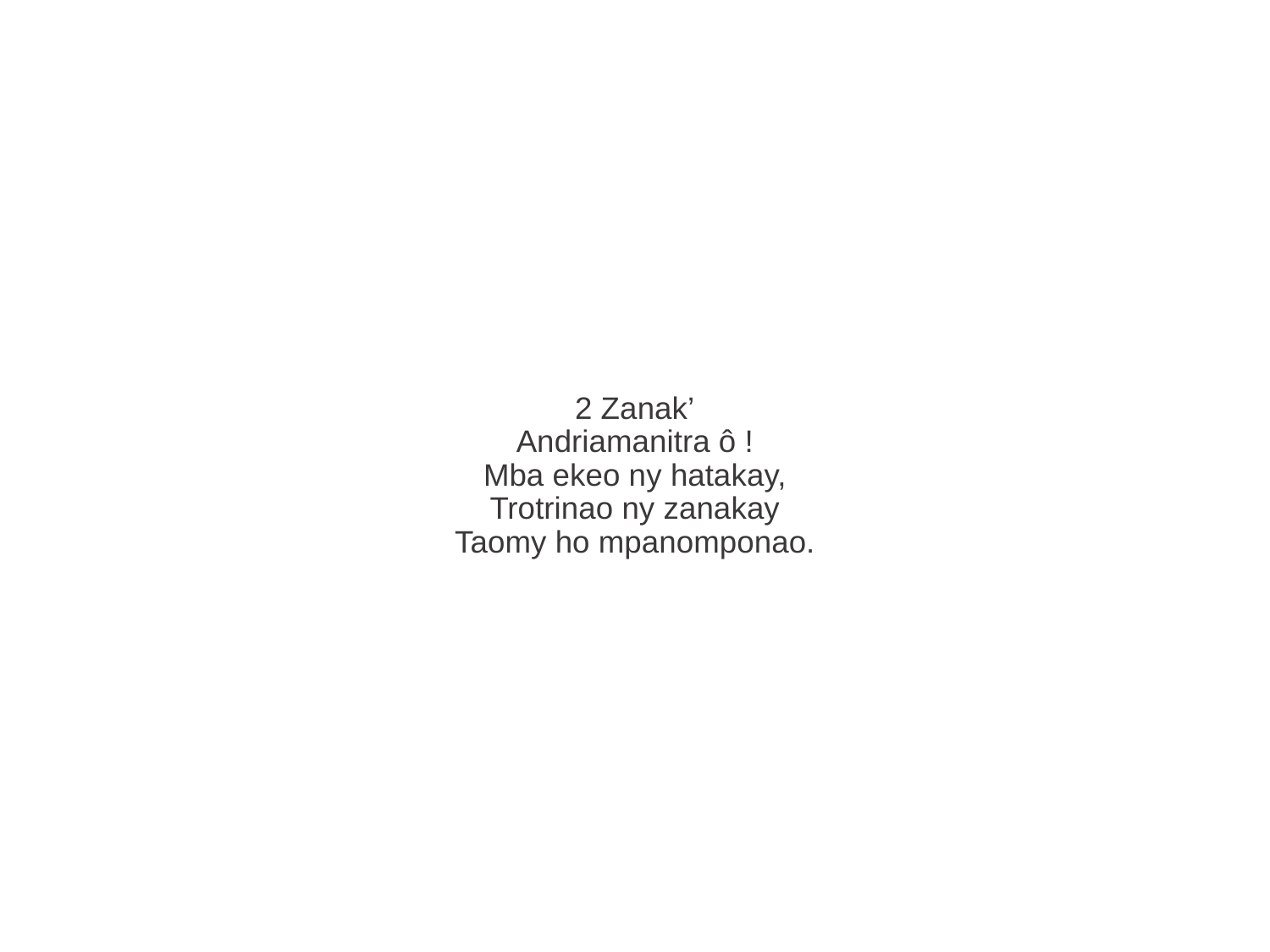

2 Zanak’
Andriamanitra ô !
Mba ekeo ny hatakay,
Trotrinao ny zanakay
Taomy ho mpanomponao.